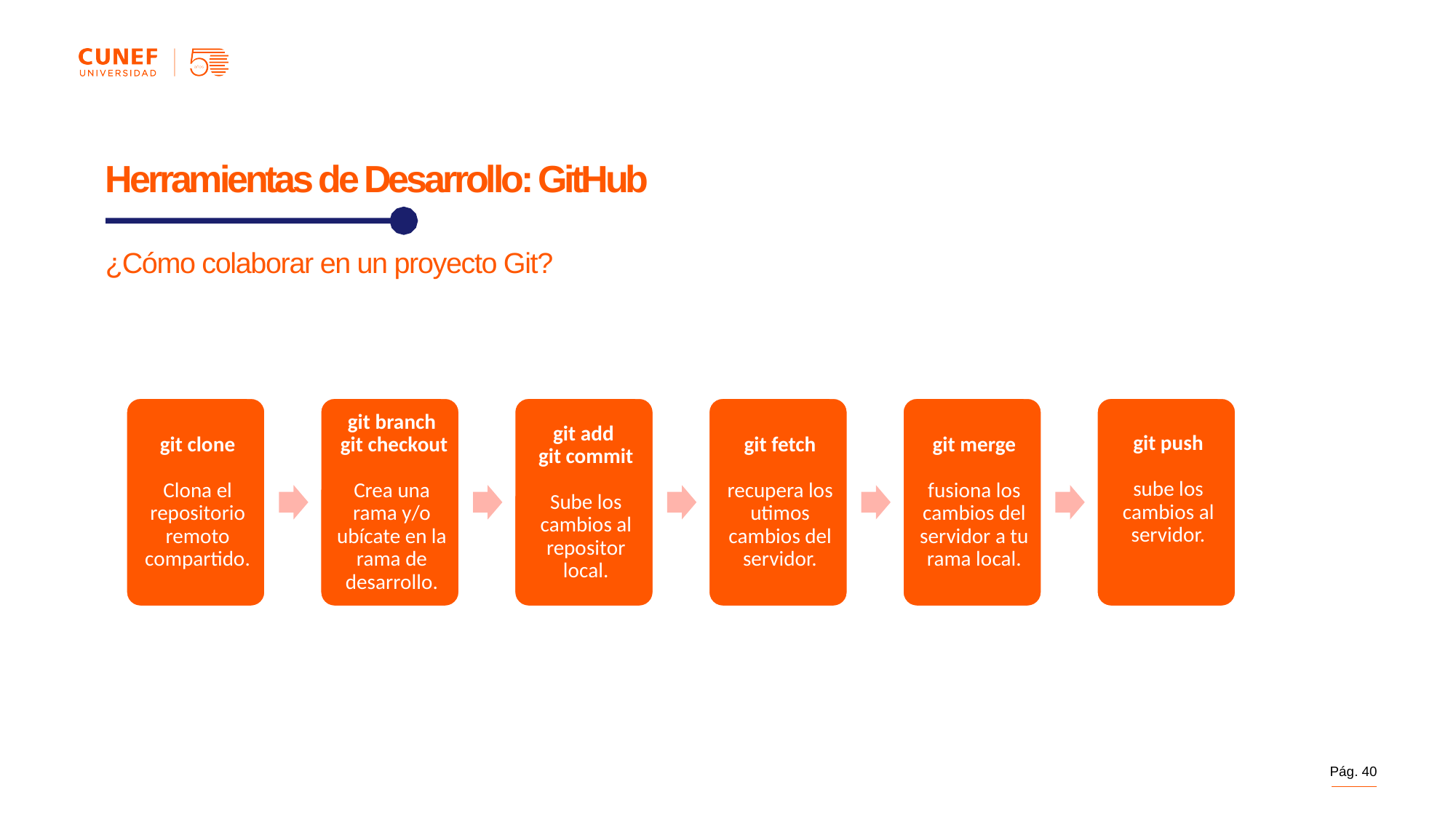

Herramientas de Desarrollo: GitHub

¿Cómo colaborar en un proyecto Git?
git clone
Clona el repositorio remoto compartido.

git branch
 git checkout
Crea una rama y/o ubícate en la rama de desarrollo.

git add
git commit
Sube los cambios al repositor local.

git fetch
recupera los utimos cambios del servidor.

git merge
fusiona los cambios del servidor a tu rama local.

git push
sube los cambios al servidor.